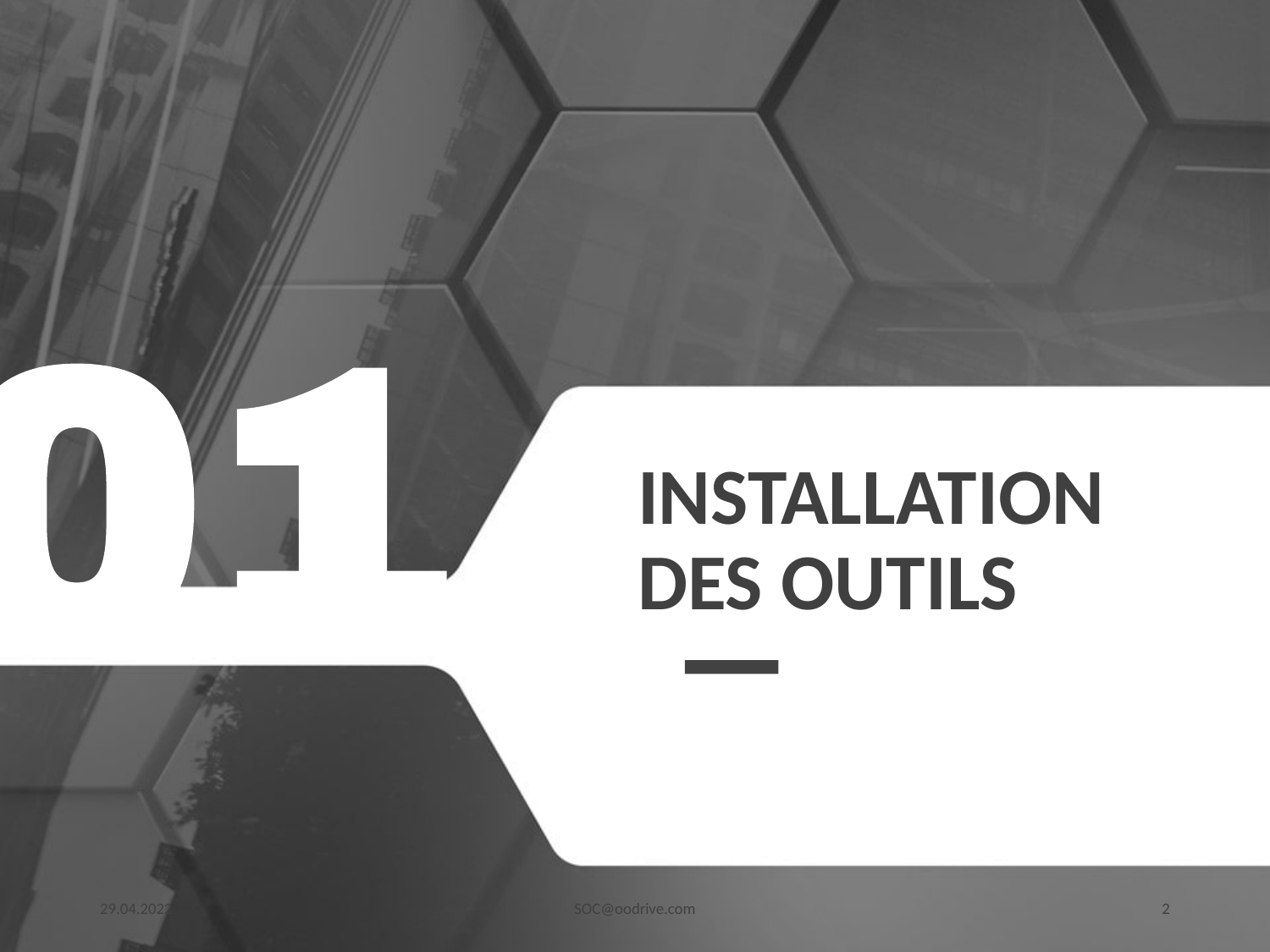

01
# Installation des outils
29.04.2022
SOC@oodrive.com
2